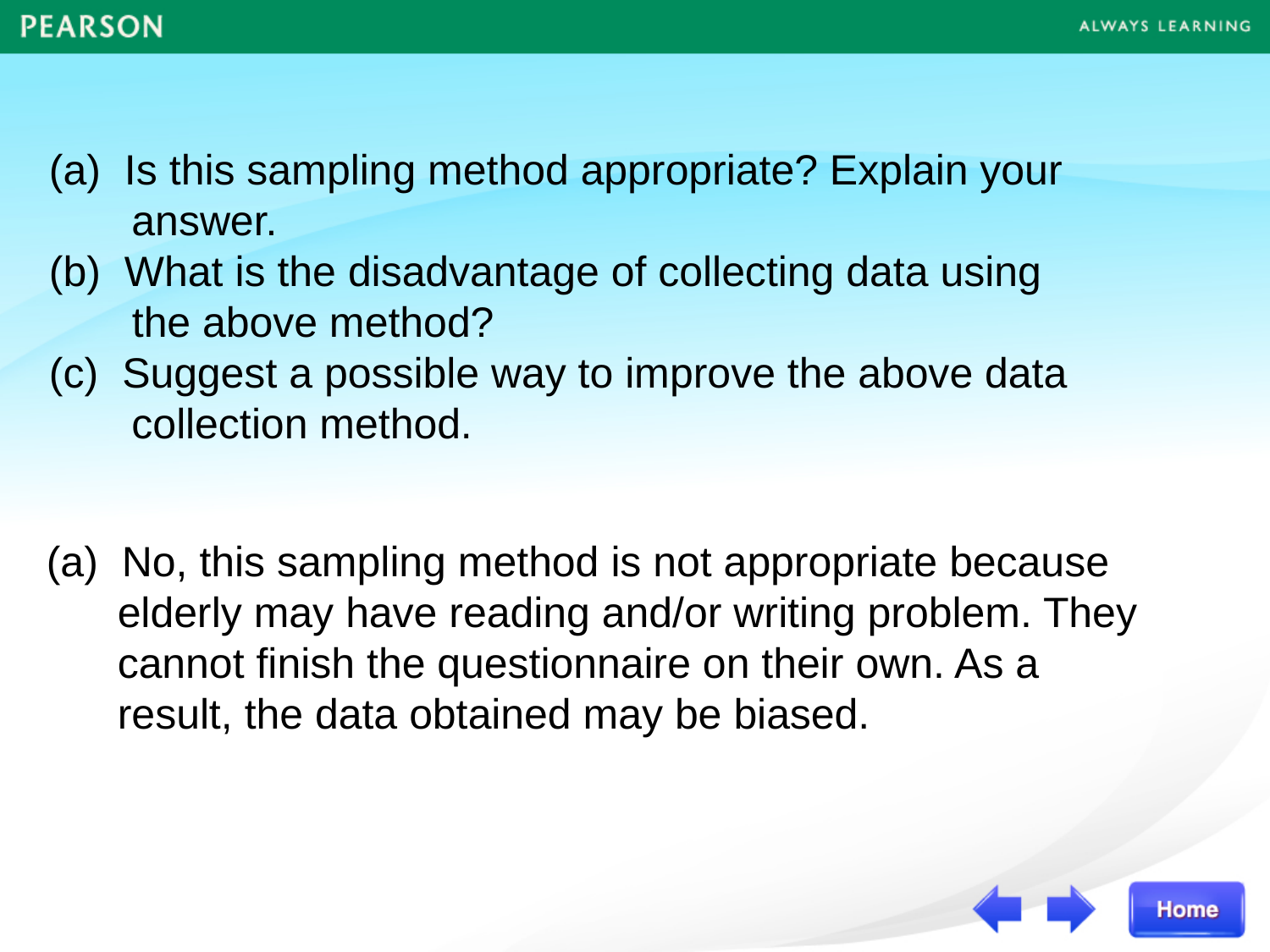

(a)  Is this sampling method appropriate? Explain your
       answer.
(b)  What is the disadvantage of collecting data using
       the above method?
(c)  Suggest a possible way to improve the above data
       collection method.

(a)  No, this sampling method is not appropriate because
      elderly may have reading and/or writing problem. They
      cannot finish the questionnaire on their own. As a
      result, the data obtained may be biased.